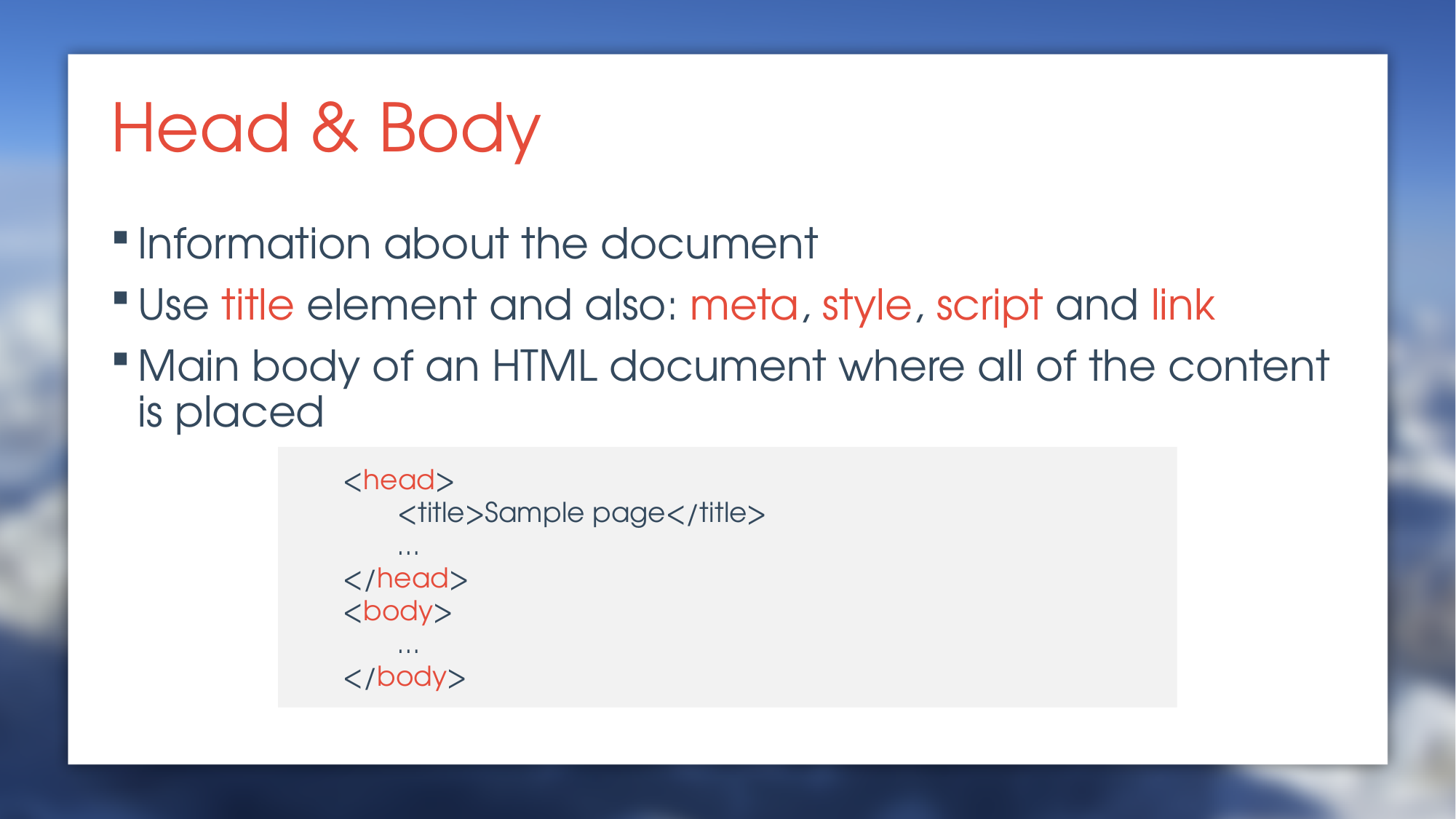

# Head & Body
Information about the document
Use title element and also: meta, style, script and link
Main body of an HTML document where all of the content is placed
<head>
	<title>Sample page</title>
	…
</head>
<body>
	…
</body>